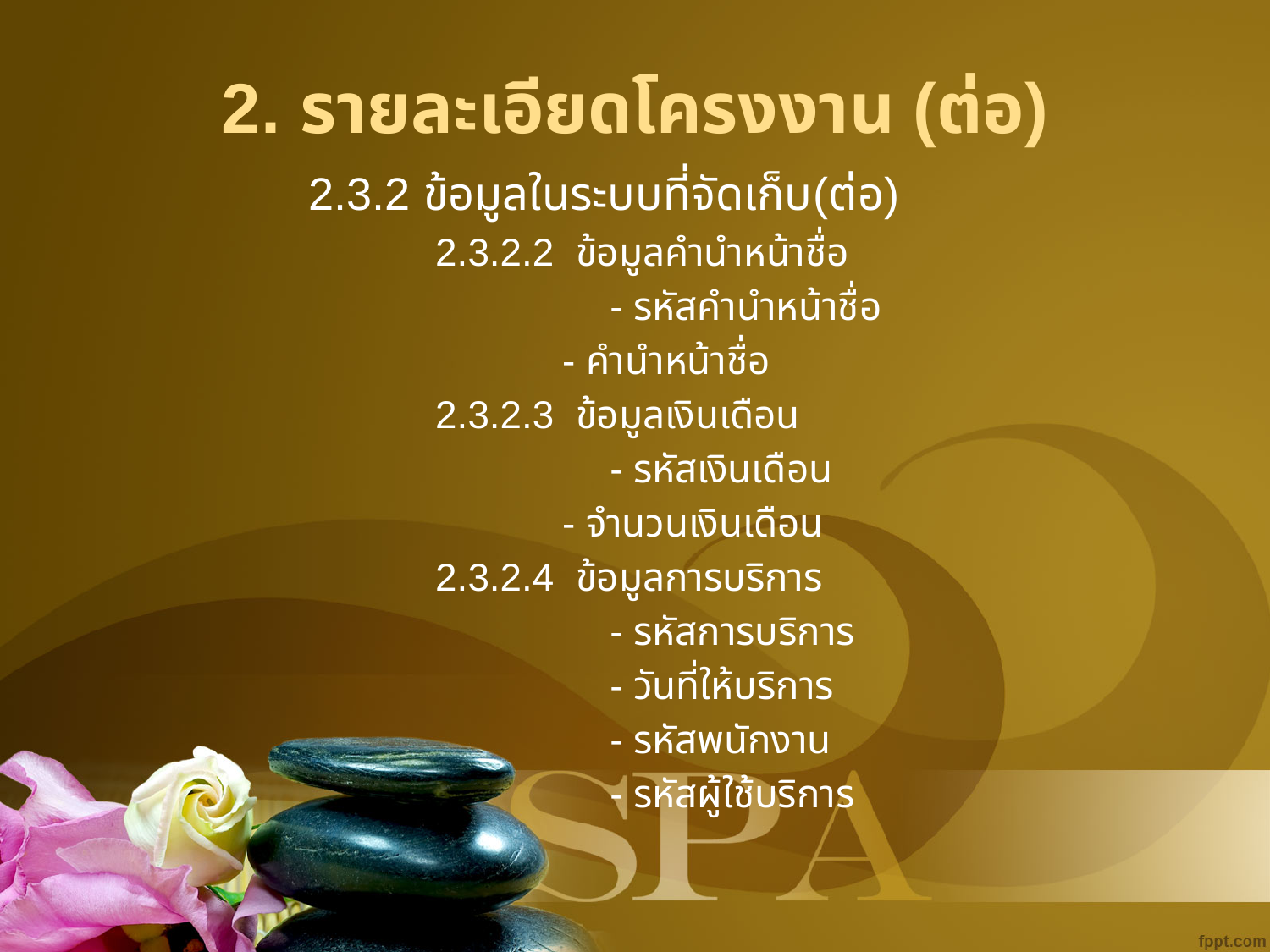

# 2. รายละเอียดโครงงาน (ต่อ)
2.3.2 ข้อมูลในระบบที่จัดเก็บ(ต่อ)
	2.3.2.2  ข้อมูลคำนำหน้าชื่อ
			- รหัสคำนำหน้าชื่อ
		- คำนำหน้าชื่อ
	2.3.2.3  ข้อมูลเงินเดือน
			- รหัสเงินเดือน
		- จำนวนเงินเดือน
	2.3.2.4  ข้อมูลการบริการ
			- รหัสการบริการ
			- วันที่ให้บริการ
			- รหัสพนักงาน
			- รหัสผู้ใช้บริการ